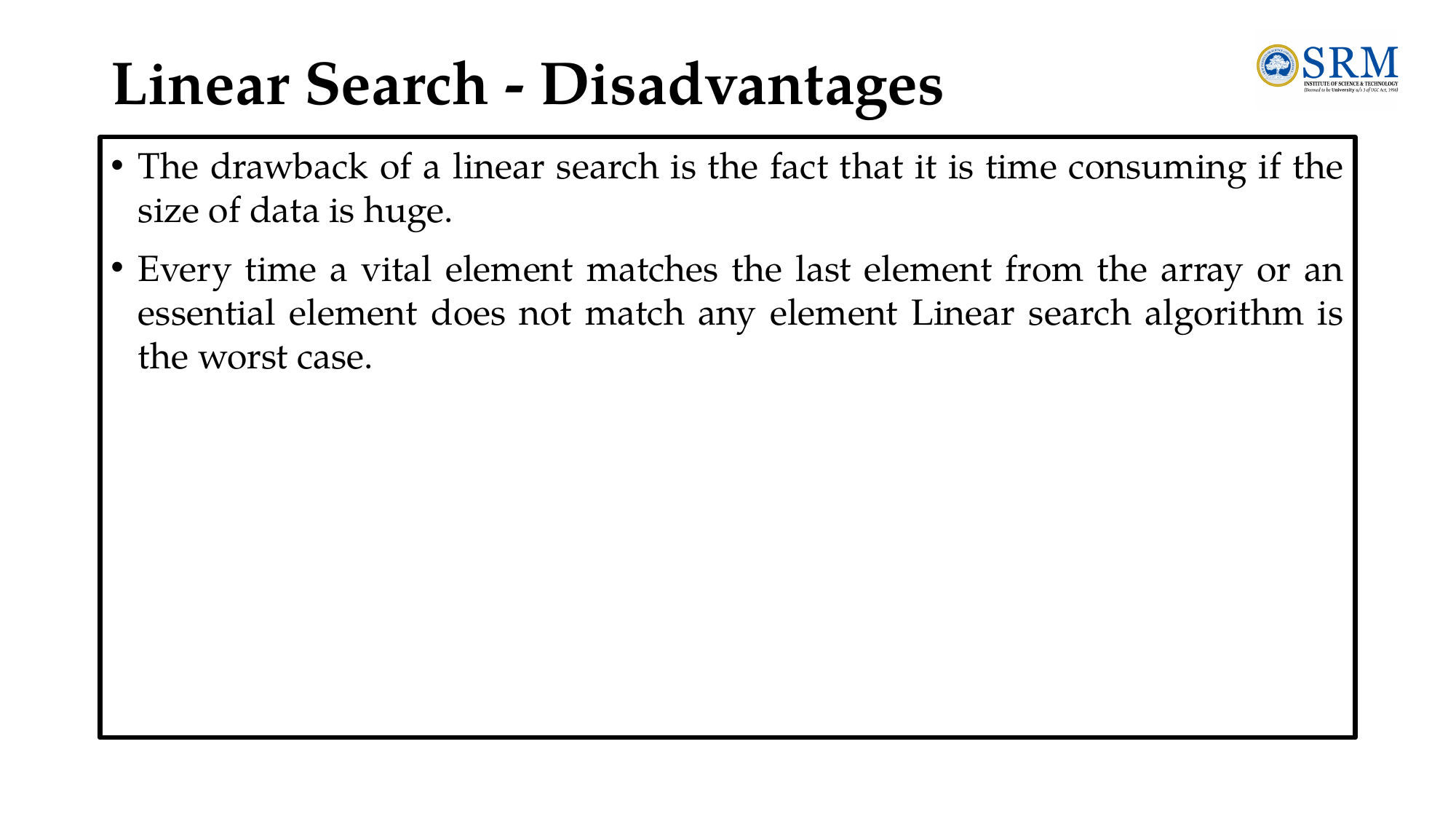

# Linear Search - Disadvantages
The drawback of a linear search is the fact that it is time consuming if the size of data is huge.
Every time a vital element matches the last element from the array or an essential element does not match any element Linear search algorithm is the worst case.